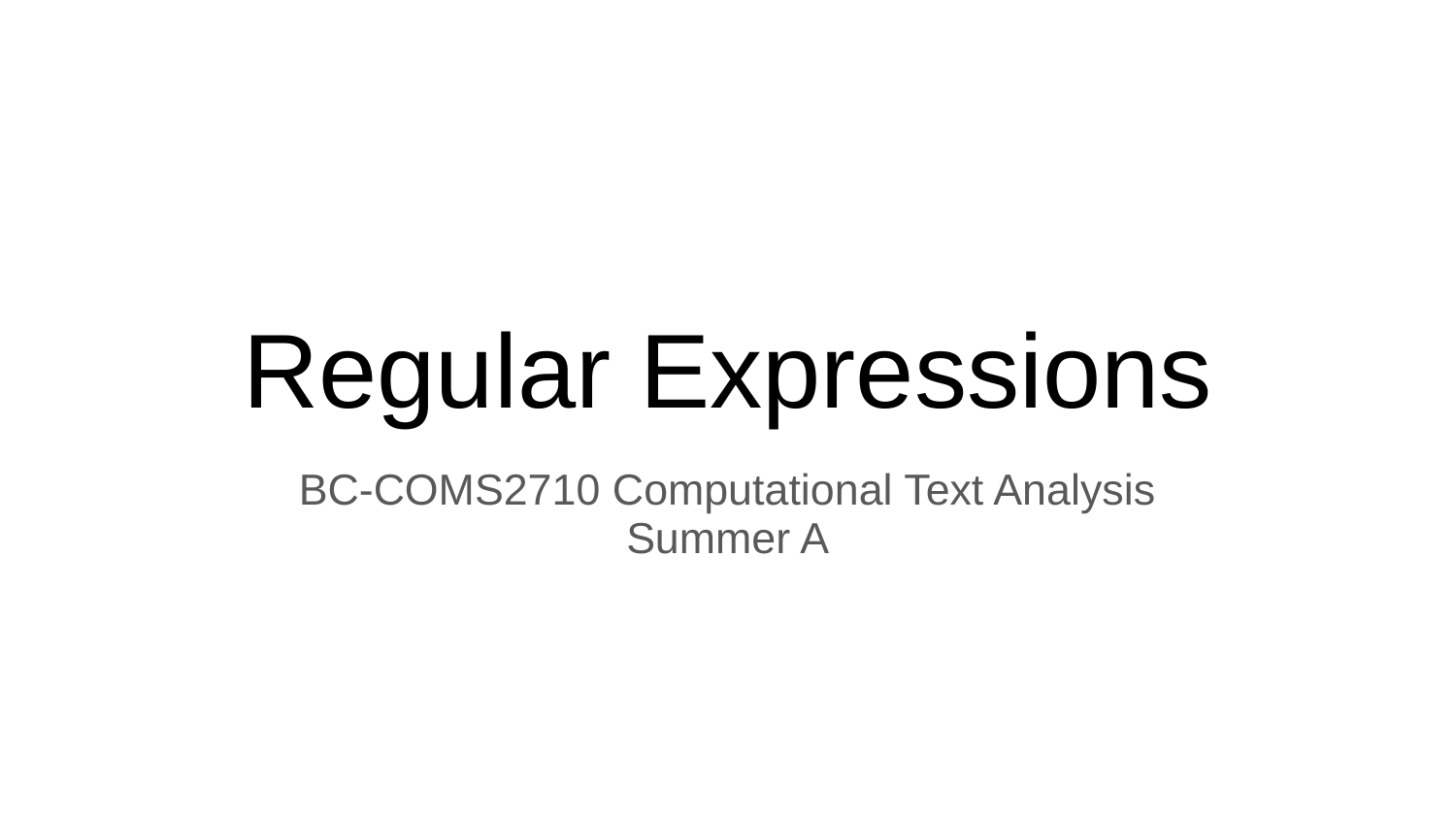

# Regular Expressions
BC-COMS2710 Computational Text Analysis
Summer A